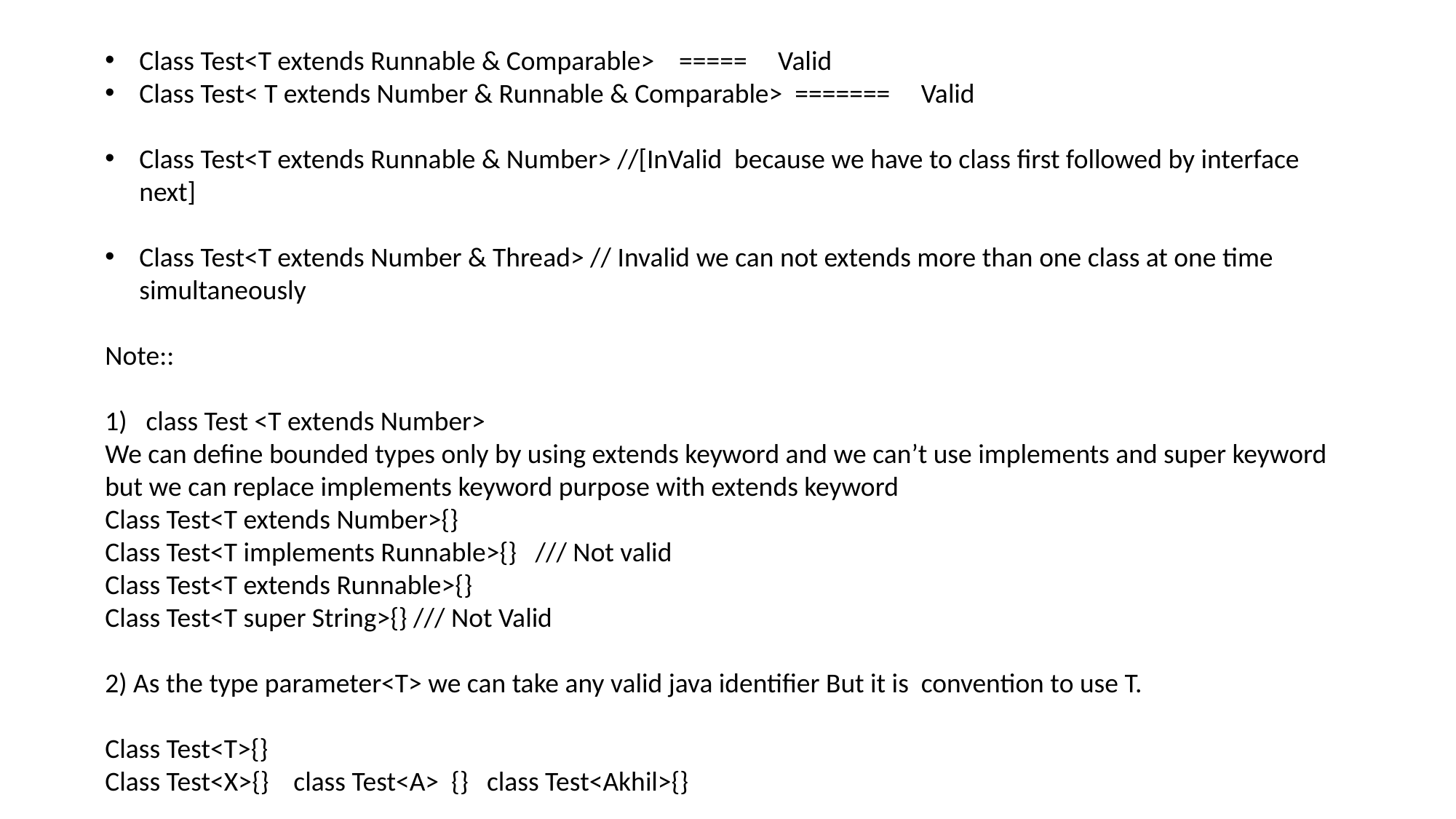

Class Test<T extends Runnable & Comparable>    =====     Valid
Class Test< T extends Number & Runnable & Comparable>  =======     Valid

Class Test<T extends Runnable & Number> //[InValid  because we have to class first followed by interface next]

Class Test<T extends Number & Thread> // Invalid we can not extends more than one class at one time simultaneously

Note::

class Test <T extends Number>
We can define bounded types only by using extends keyword and we can’t use implements and super keyword but we can replace implements keyword purpose with extends keyword
Class Test<T extends Number>{}
Class Test<T implements Runnable>{}   /// Not valid
Class Test<T extends Runnable>{}
Class Test<T super String>{} /// Not Valid

2) As the type parameter<T> we can take any valid java identifier But it is  convention to use T.

Class Test<T>{}
Class Test<X>{}    class Test<A>  {}   class Test<Akhil>{}